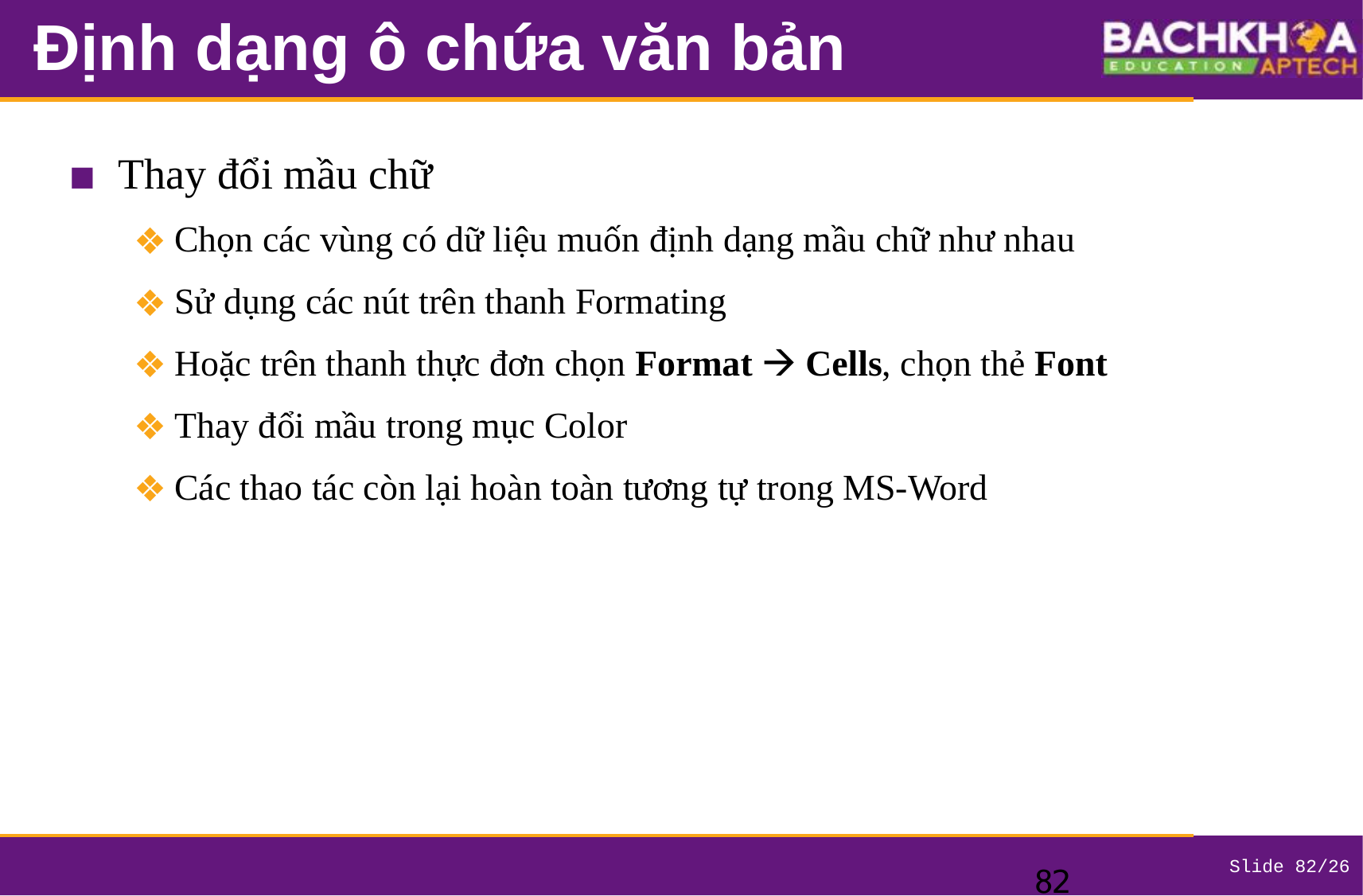

# Định dạng ô chứa văn bản
Thay đổi mầu chữ
Chọn các vùng có dữ liệu muốn định dạng mầu chữ như nhau
Sử dụng các nút trên thanh Formating
Hoặc trên thanh thực đơn chọn Format 🡪 Cells, chọn thẻ Font
Thay đổi mầu trong mục Color
Các thao tác còn lại hoàn toàn tương tự trong MS-Word

82